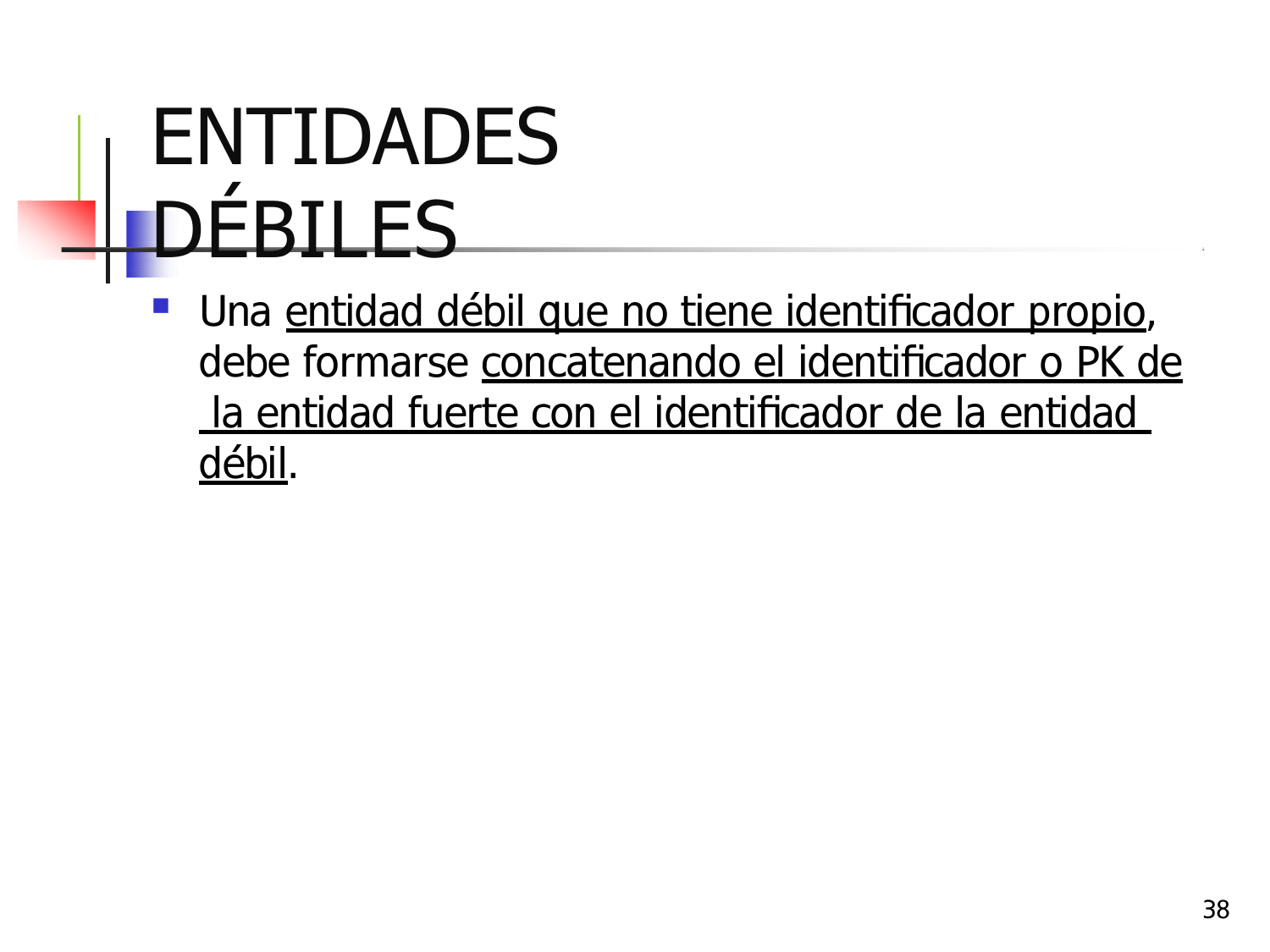

# Entidades débiles

Una entidad débil que no tiene identificador propio,  debe formarse concatenando el identificador o PK de  la entidad fuerte con el identificador de la entidad  débil.
38